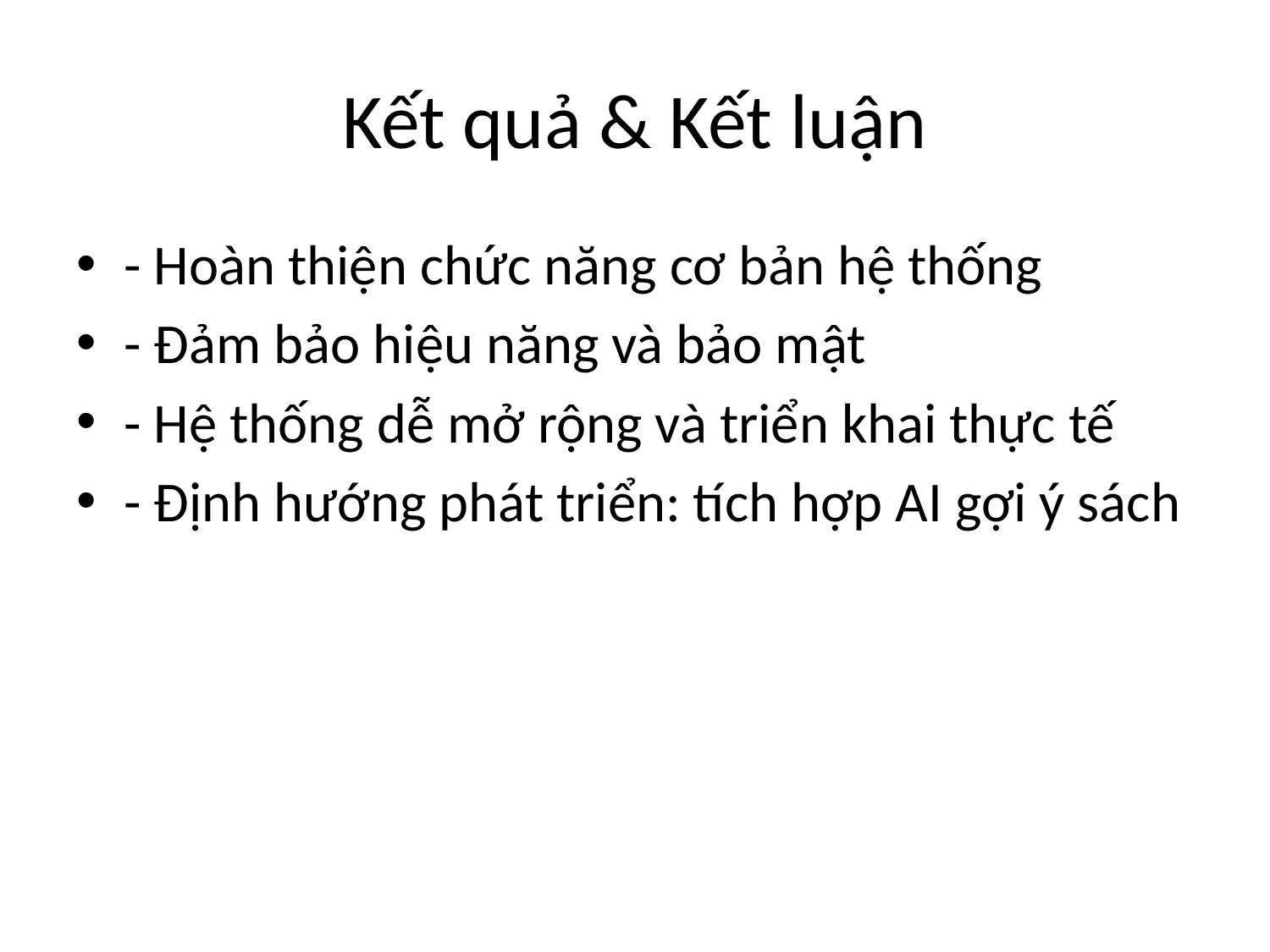

# Kết quả & Kết luận
- Hoàn thiện chức năng cơ bản hệ thống
- Đảm bảo hiệu năng và bảo mật
- Hệ thống dễ mở rộng và triển khai thực tế
- Định hướng phát triển: tích hợp AI gợi ý sách